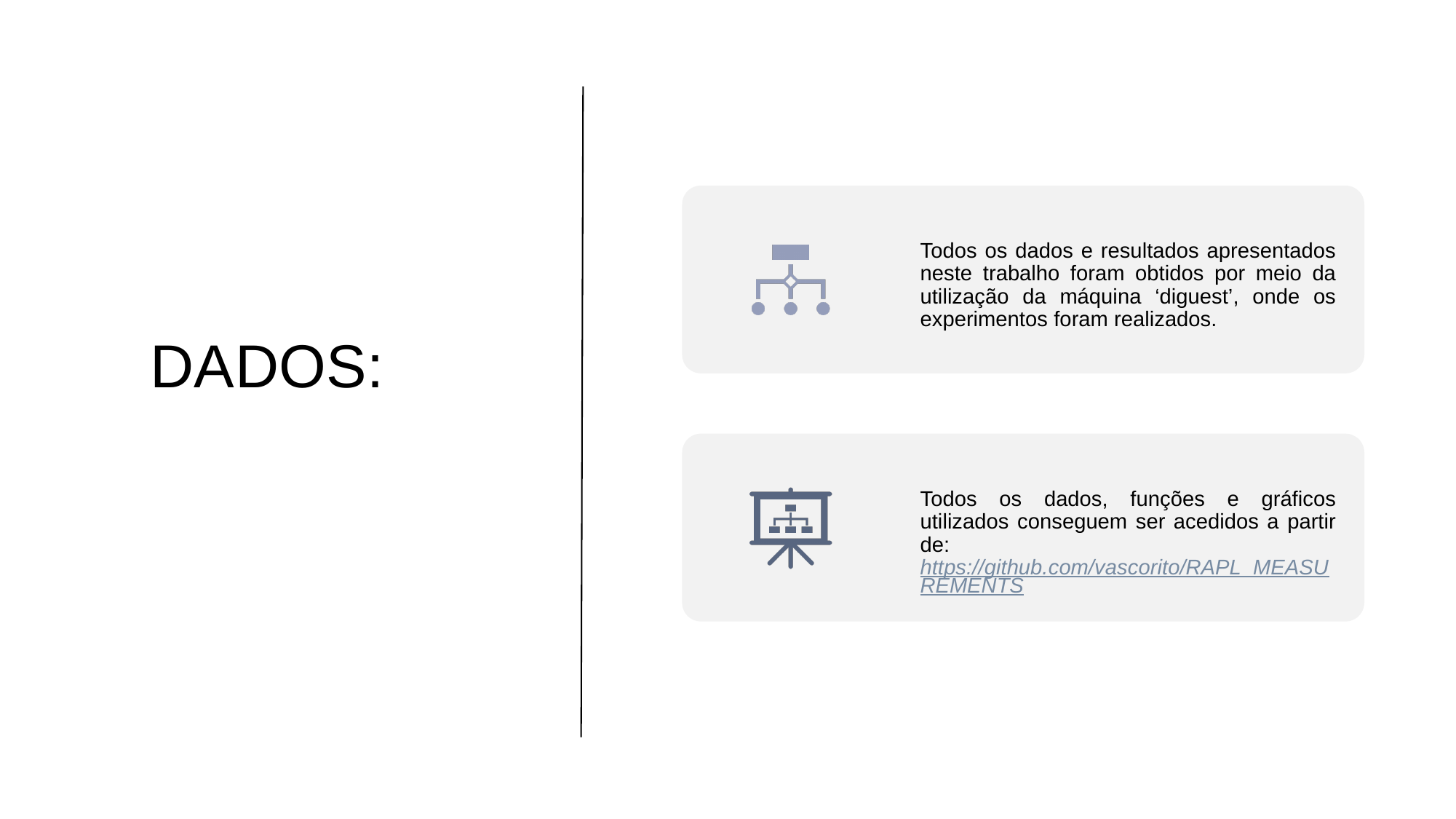

Todos os dados e resultados apresentados neste trabalho foram obtidos por meio da utilização da máquina ‘diguest’, onde os experimentos foram realizados.
Todos os dados, funções e gráficos utilizados conseguem ser acedidos a partir de:
https://github.com/vascorito/RAPL_MEASUREMENTS
# Dados: